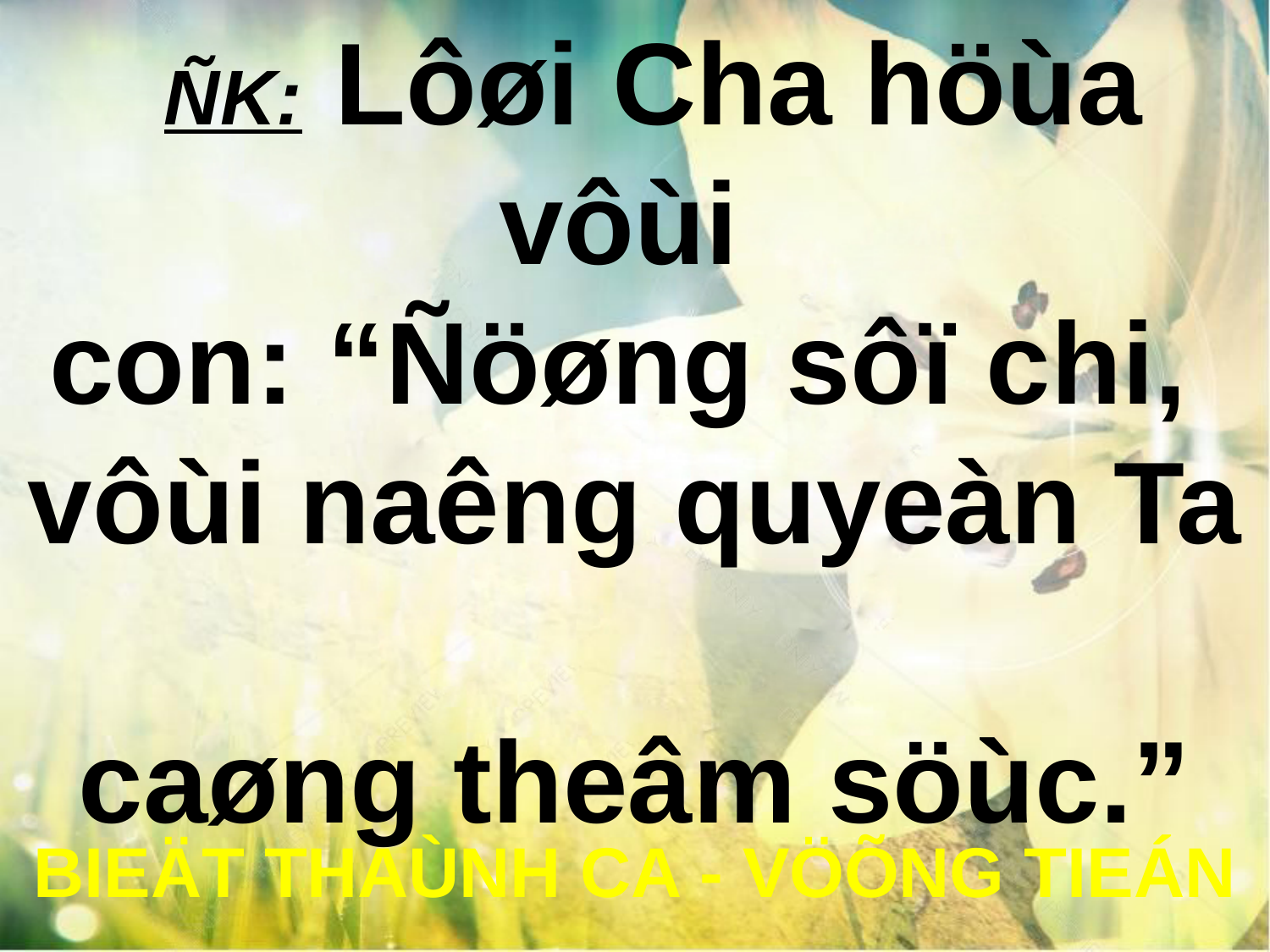

ÑK: Lôøi Cha höùa vôùi
con: “Ñöøng sôï chi,
vôùi naêng quyeàn Ta
caøng theâm söùc.”
BIEÄT THAÙNH CA - VÖÕNG TIEÁN